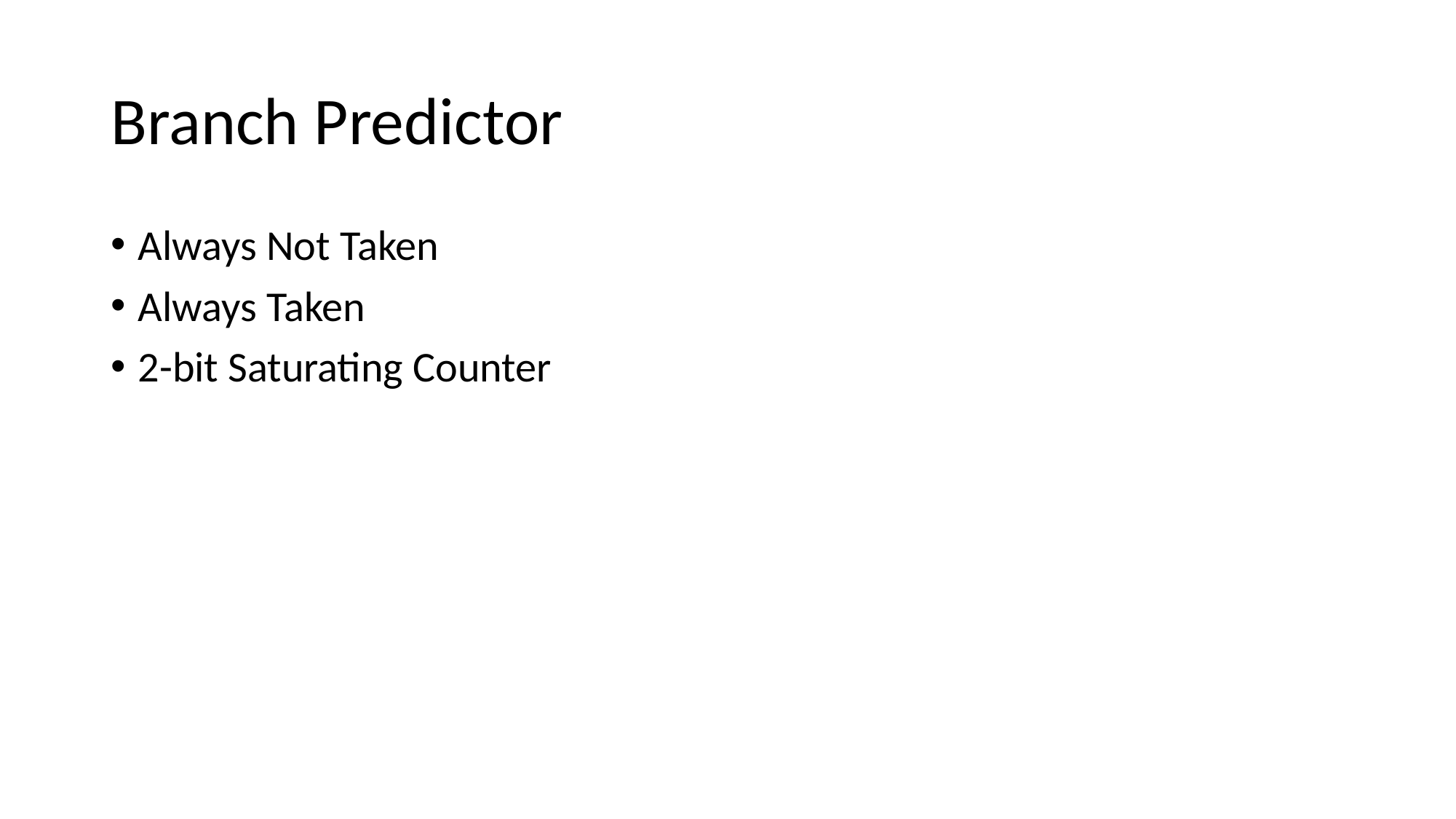

# Branch Predictor
Always Not Taken
Always Taken
2-bit Saturating Counter